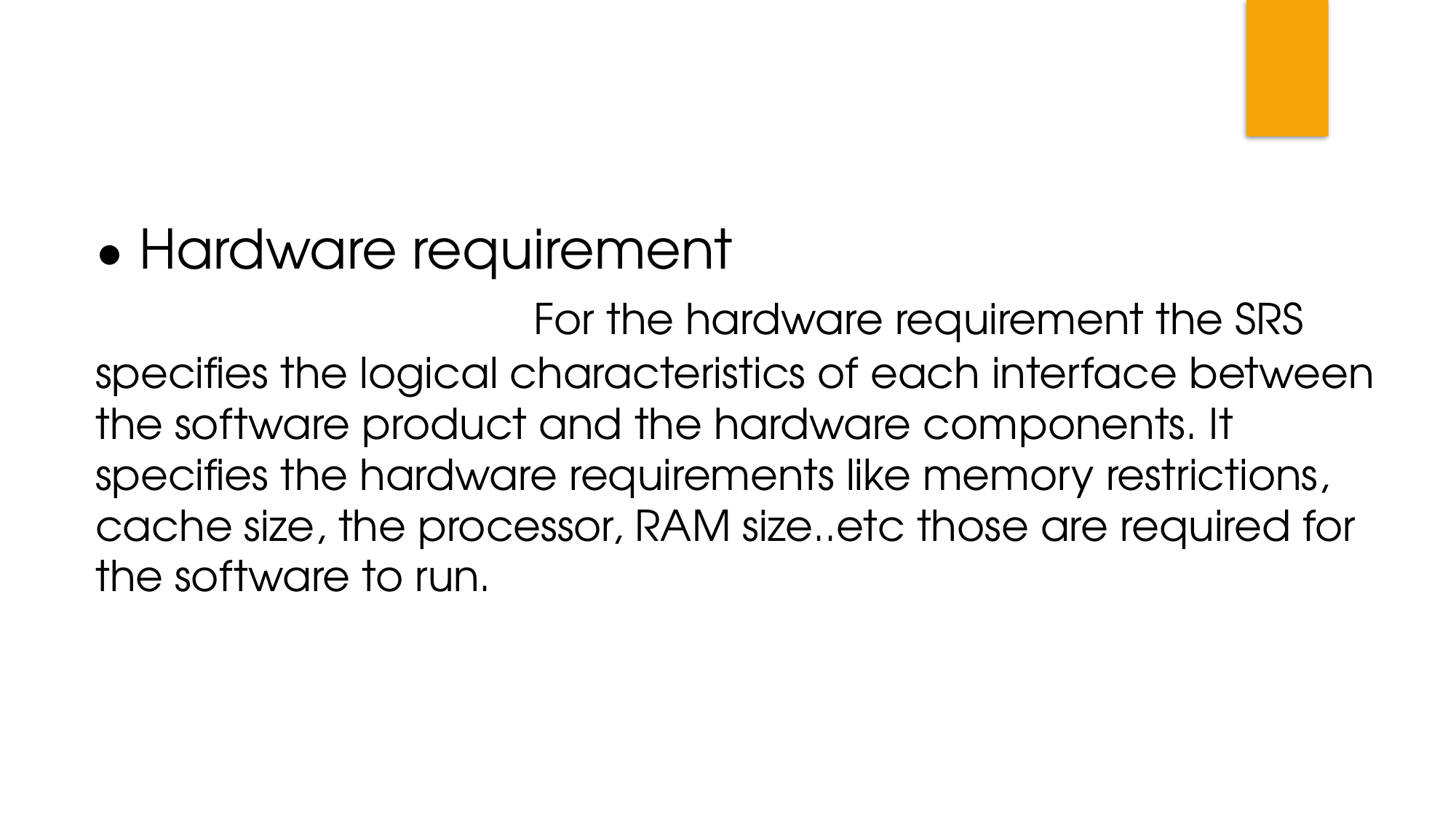

• Hardware requirement
                             For the hardware requirement the SRS specifies the logical characteristics of each interface between the software product and the hardware components. It specifies the hardware requirements like memory restrictions, cache size, the processor, RAM size..etc those are required for the software to run.